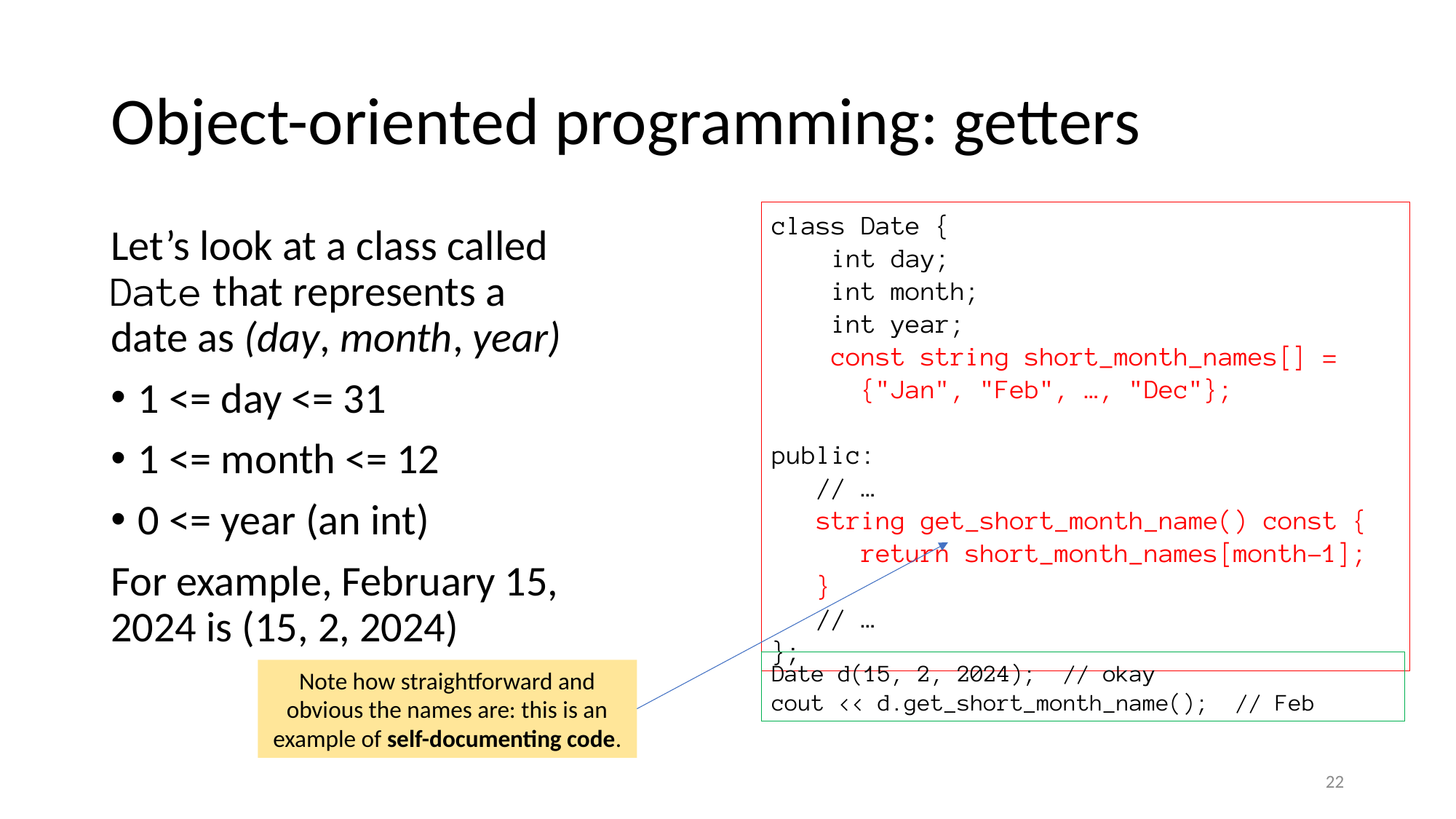

# Object-oriented programming: getters
class Date {
    int day;
    int month;
    int year;
    const string short_month_names[] =
      {"Jan", "Feb", …, "Dec"};
public:
   // …
   string get_short_month_name() const {
      return short_month_names[month-1];
   }
   // …
};
Let’s look at a class called Date that represents a date as (day, month, year)
1 <= day <= 31
1 <= month <= 12
0 <= year (an int)
For example, February 15, 2024 is (15, 2, 2024)
Date d(15, 2, 2024);  // okay
cout << d.get_short_month_name();  // Feb
Note how straightforward and obvious the names are: this is an example of self-documenting code.
22